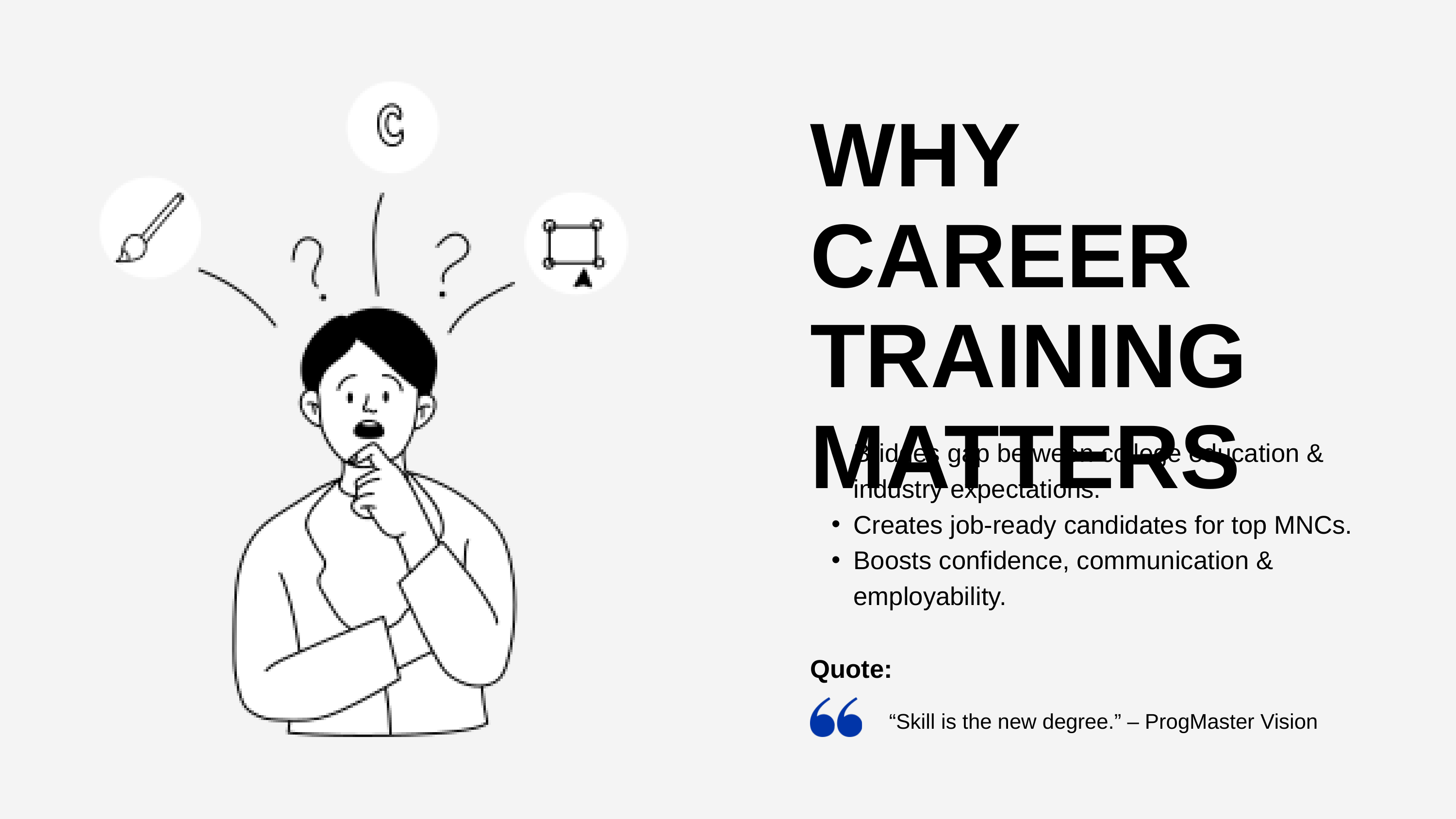

WHY CAREER TRAINING MATTERS
Bridges gap between college education & industry expectations.
Creates job-ready candidates for top MNCs.
Boosts confidence, communication & employability.
Quote:
“Skill is the new degree.” – ProgMaster Vision